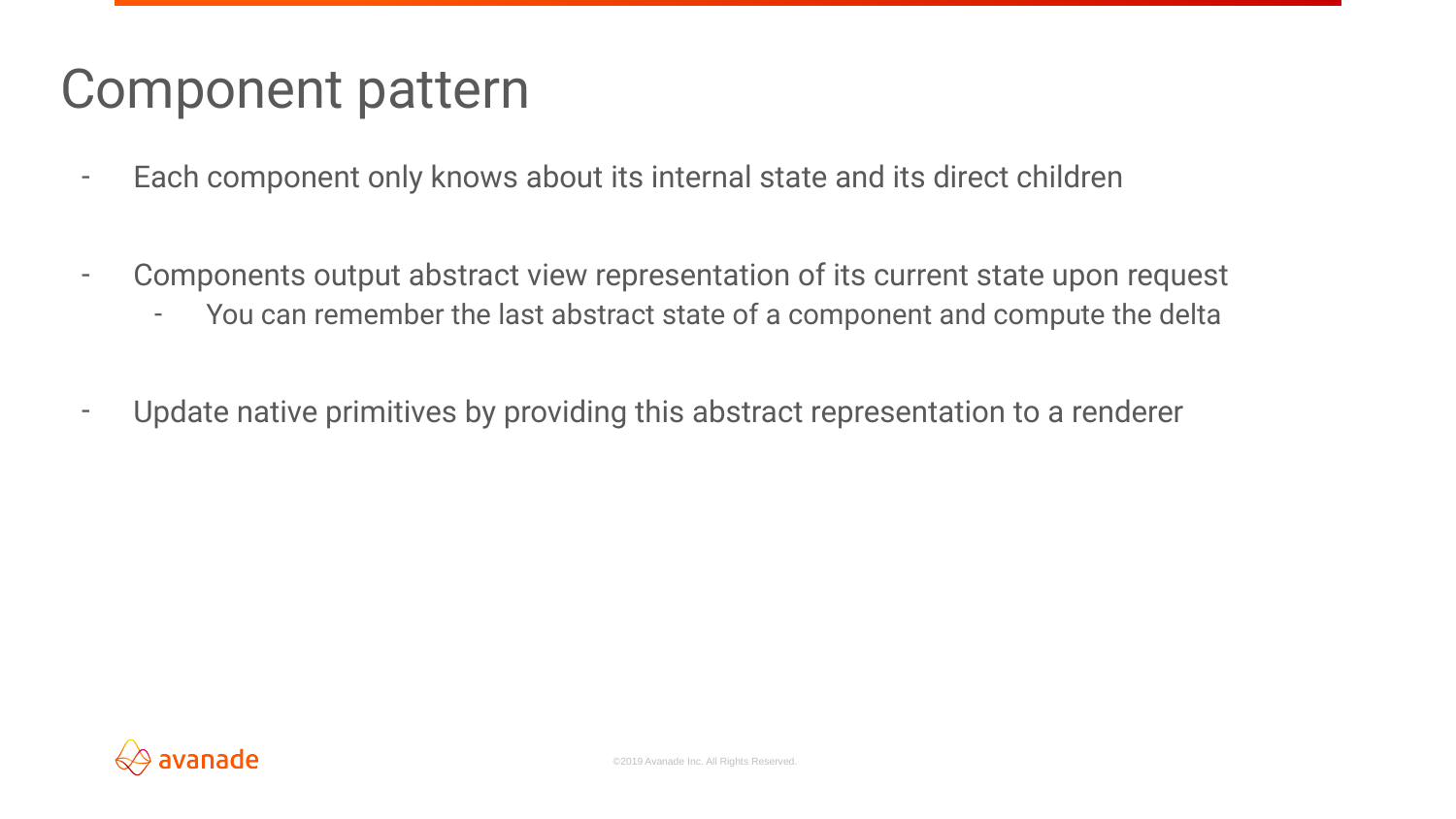

# Component pattern
Each component only knows about its internal state and its direct children

Components output abstract view representation of its current state upon request
You can remember the last abstract state of a component and compute the delta

Update native primitives by providing this abstract representation to a renderer